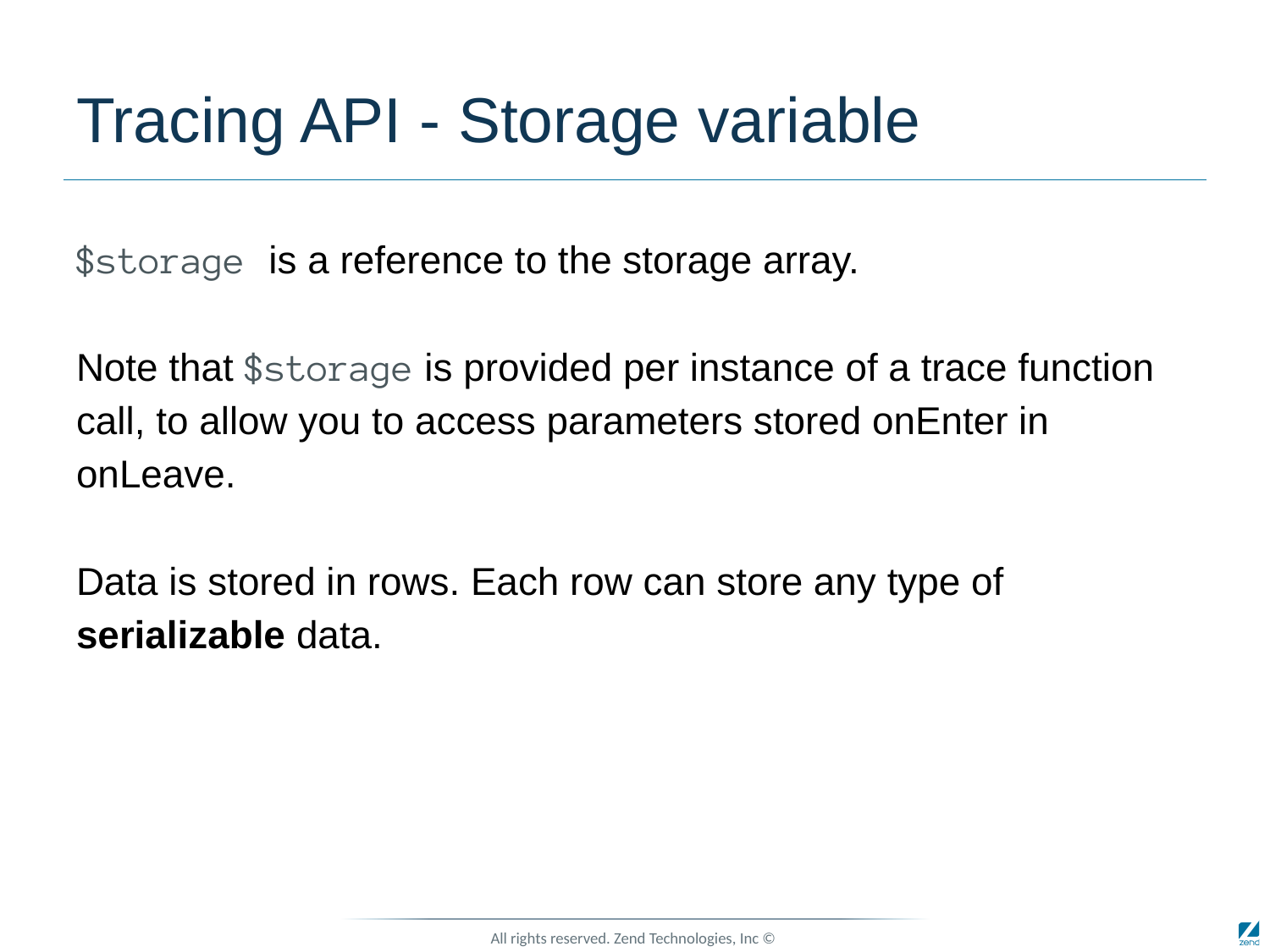

# Tracing API - Storage variable
$storage is a reference to the storage array.

Note that $storage is provided per instance of a trace function call, to allow you to access parameters stored onEnter in onLeave.

Data is stored in rows. Each row can store any type of serializable data.